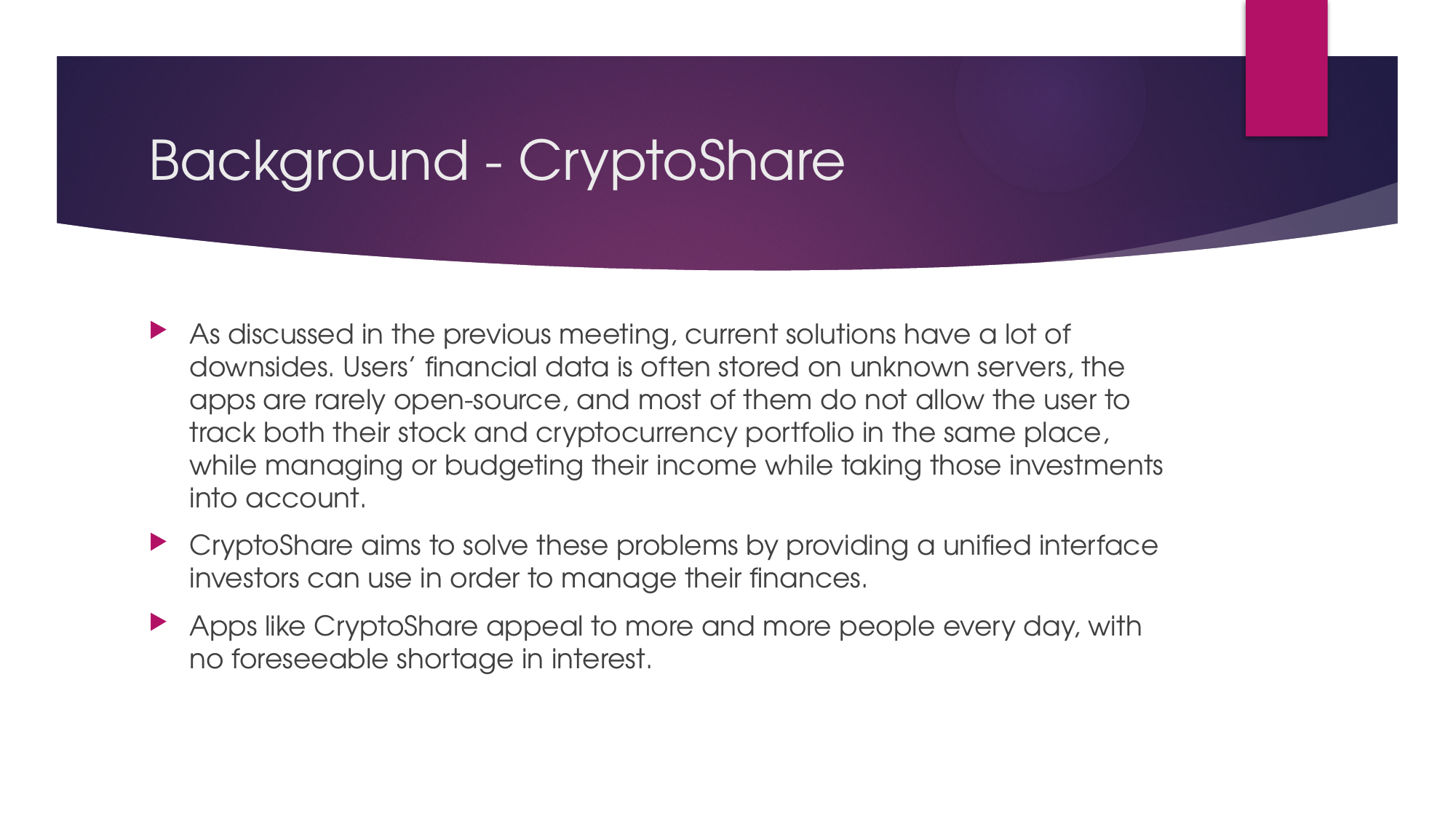

# Background - CryptoShare
As discussed in the previous meeting, current solutions have a lot of downsides. Users’ financial data is often stored on unknown servers, the apps are rarely open-source, and most of them do not allow the user to track both their stock and cryptocurrency portfolio in the same place, while managing or budgeting their income while taking those investments into account.
CryptoShare aims to solve these problems by providing a unified interface investors can use in order to manage their finances.
Apps like CryptoShare appeal to more and more people every day, with no foreseeable shortage in interest.